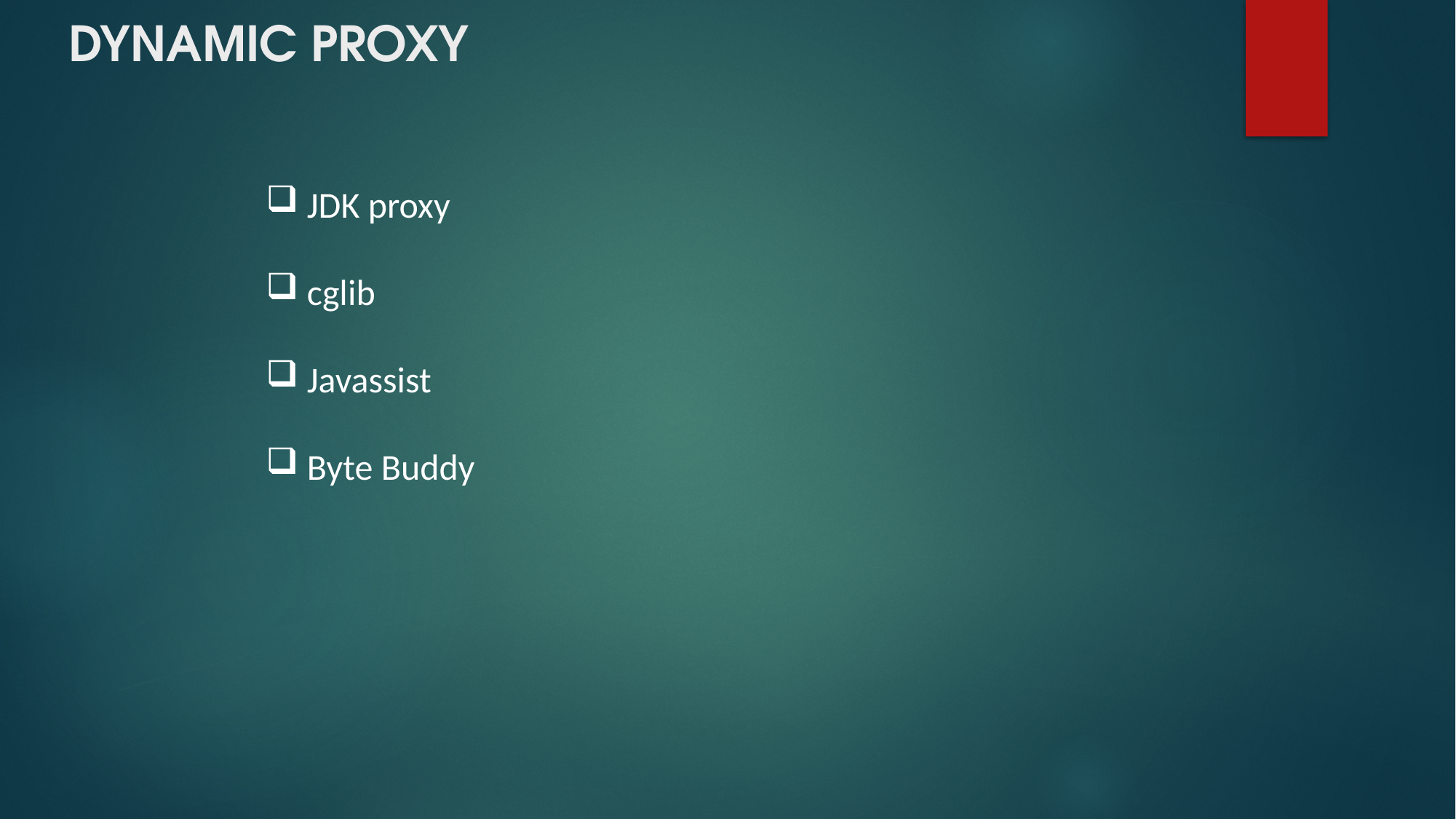

DYNAMIC PROXY
JDK proxy

cglib

Javassist

Byte Buddy